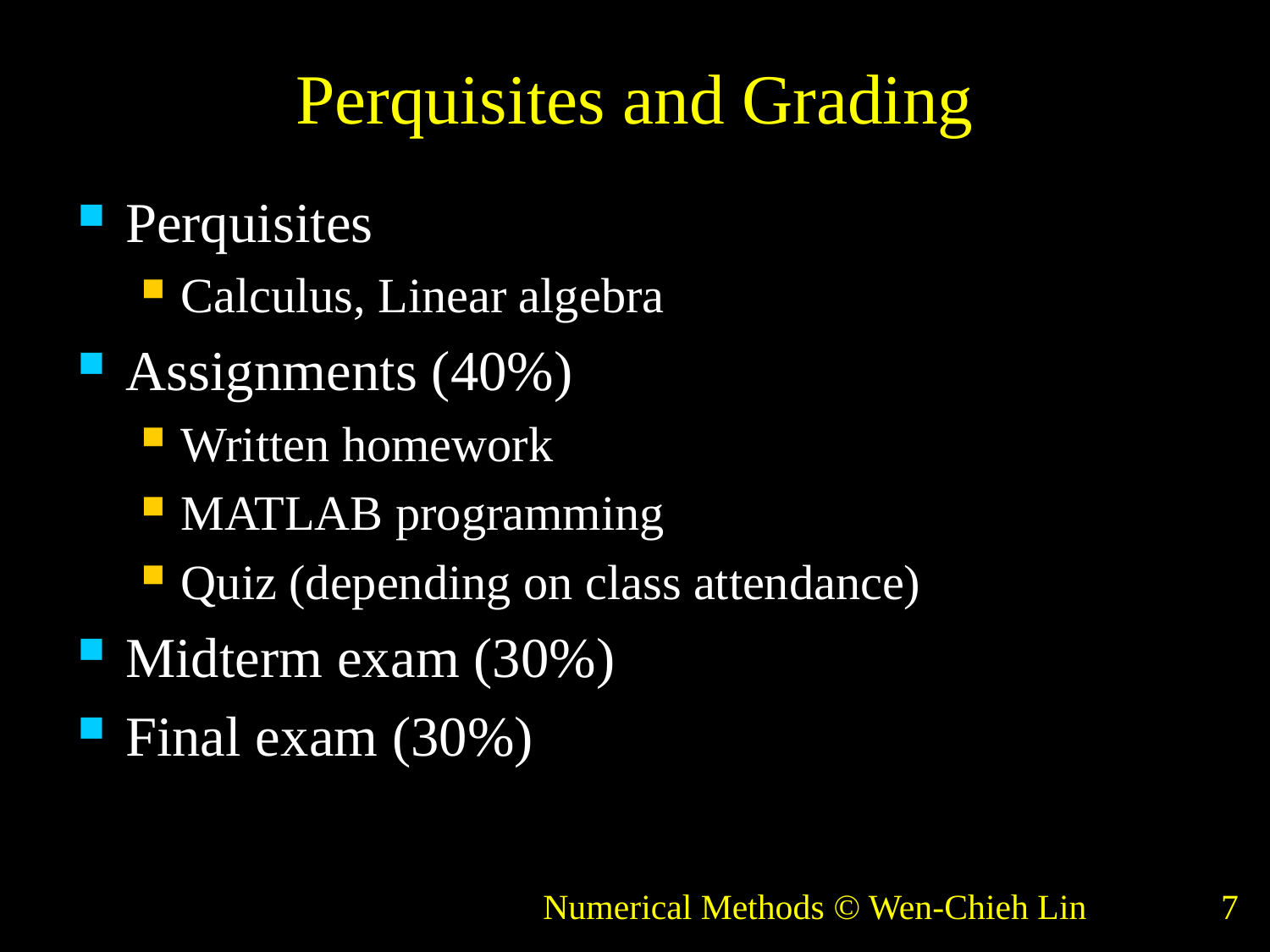

# Perquisites and Grading
Perquisites
Calculus, Linear algebra
Assignments (40%)
Written homework
MATLAB programming
Quiz (depending on class attendance)
Midterm exam (30%)
Final exam (30%)
Numerical Methods © Wen-Chieh Lin
7